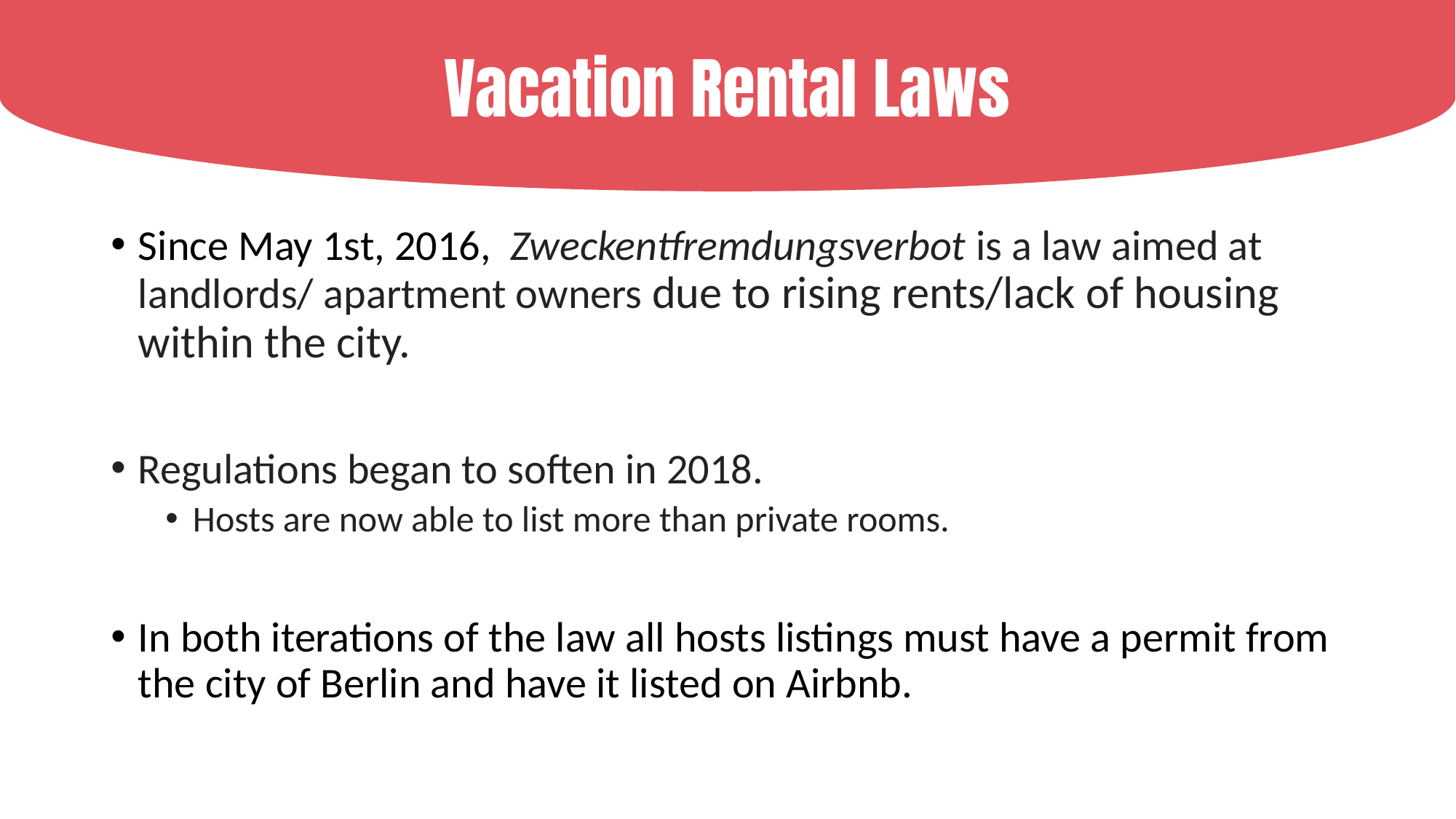

# Vacation Rental Laws
Since May 1st, 2016,  Zweckentfremdungsverbot is a law aimed at landlords/ apartment owners due to rising rents/lack of housing within the city.

Regulations began to soften in 2018.
Hosts are now able to list more than private rooms.

In both iterations of the law all hosts listings must have a permit from the city of Berlin and have it listed on Airbnb.